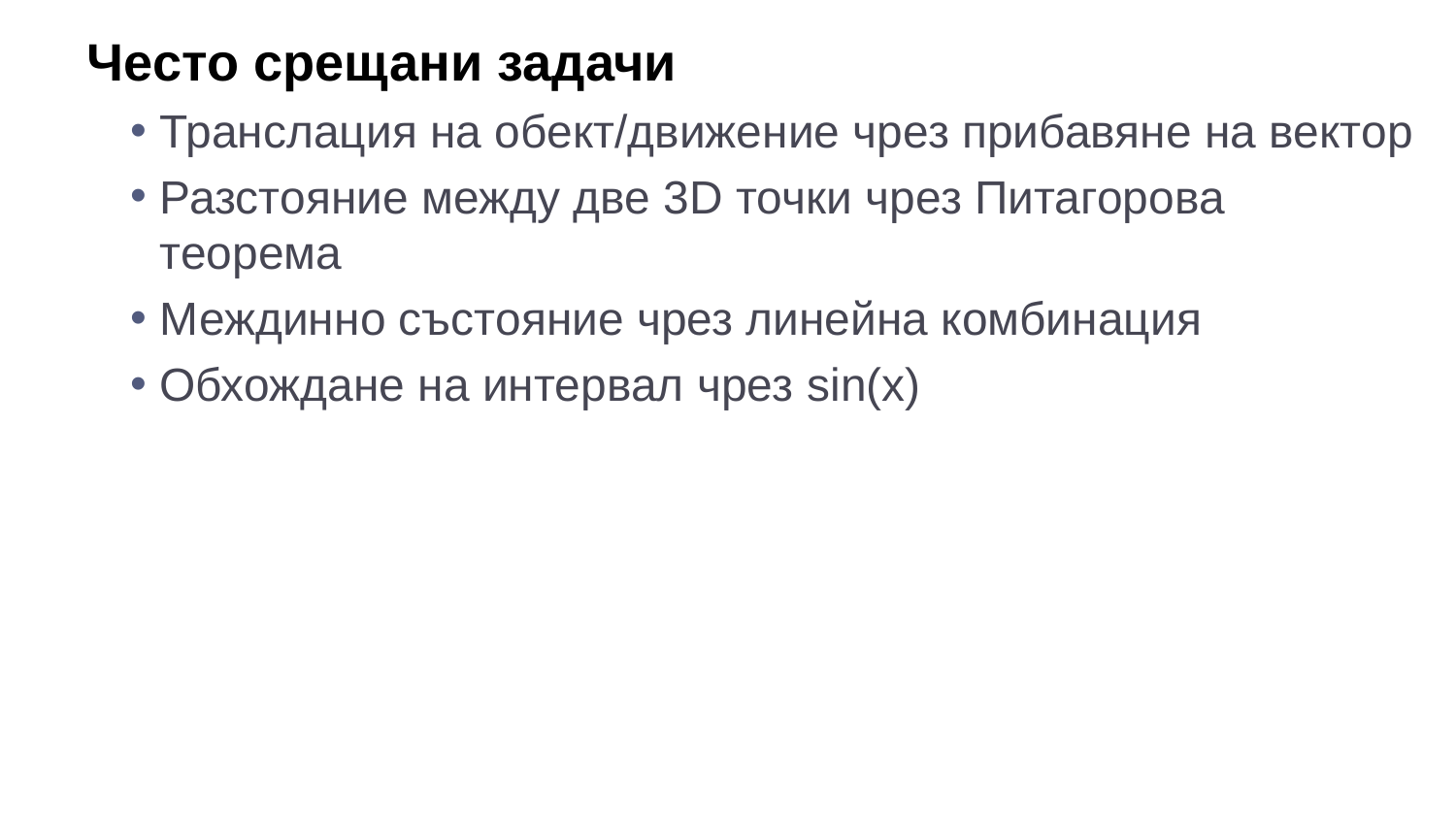

Често срещани задачи
Транслация на обект/движение чрез прибавяне на вектор
Разстояние между две 3D точки чрез Питагорова теорема
Междинно състояние чрез линейна комбинация
Обхождане на интервал чрез sin(x)